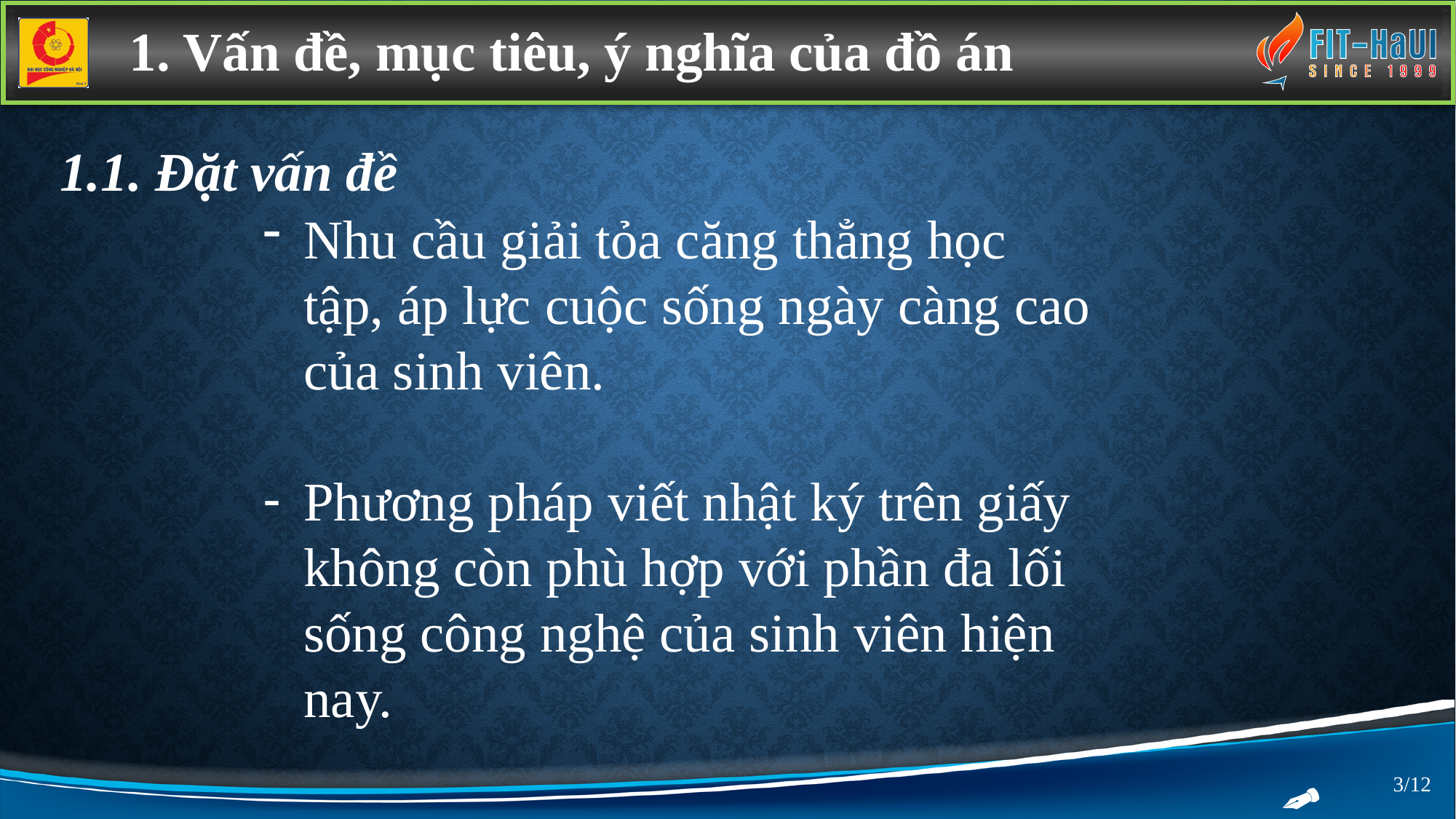

1. Vấn đề, mục tiêu, ý nghĩa của đồ án
1.1. Đặt vấn đề
Nhu cầu giải tỏa căng thẳng học tập, áp lực cuộc sống ngày càng cao của sinh viên.

Phương pháp viết nhật ký trên giấy không còn phù hợp với phần đa lối sống công nghệ của sinh viên hiện nay.

3/12